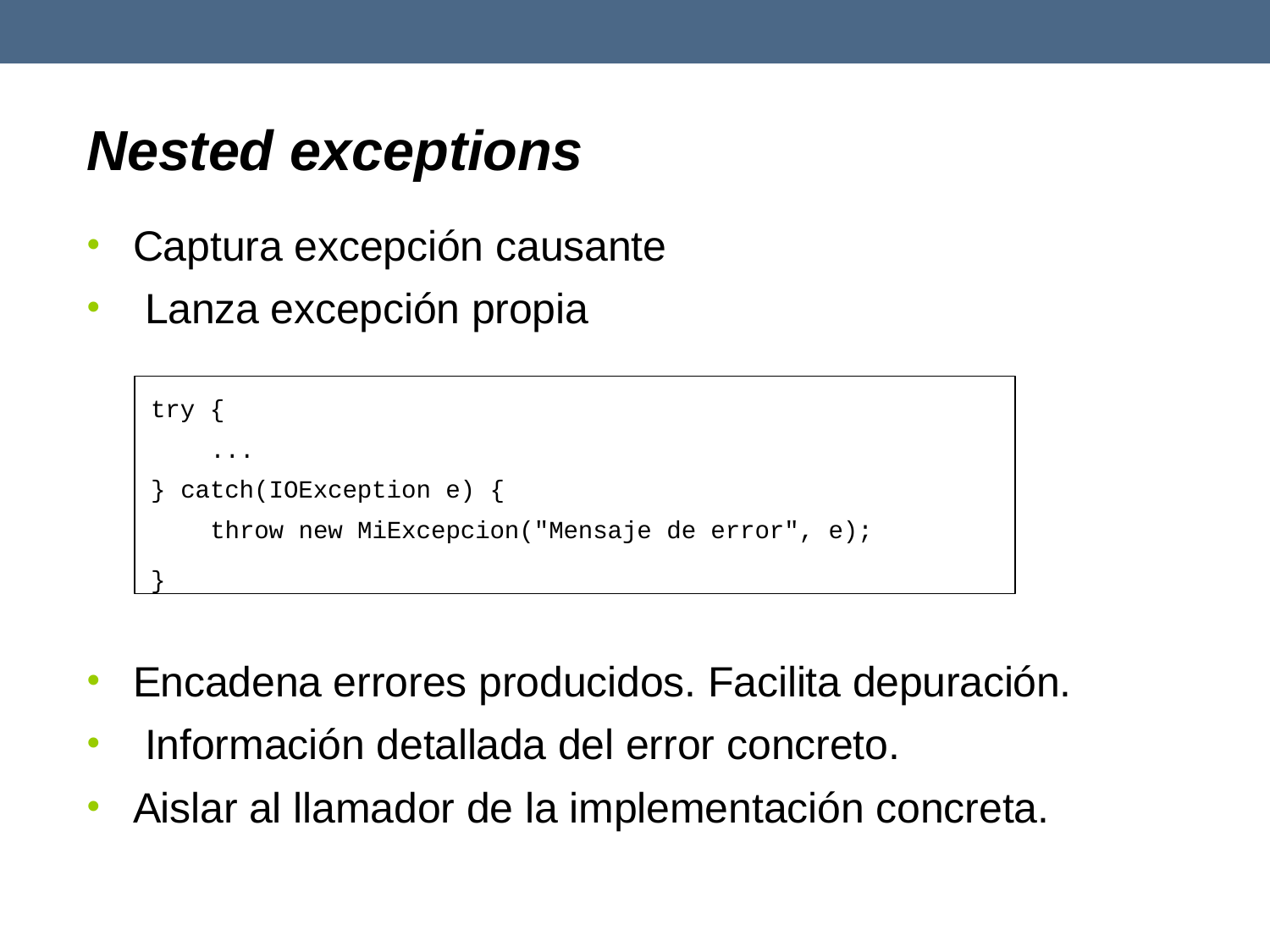

# Nested exceptions
•
•
Captura excepción causante  Lanza excepción propia
try {
...
} catch(IOException e) {
throw new MiExcepcion("Mensaje de error", e);
}
•
•
•
Encadena errores producidos. Facilita depuración.  Información detallada del error concreto.
Aislar al llamador de la implementación concreta.